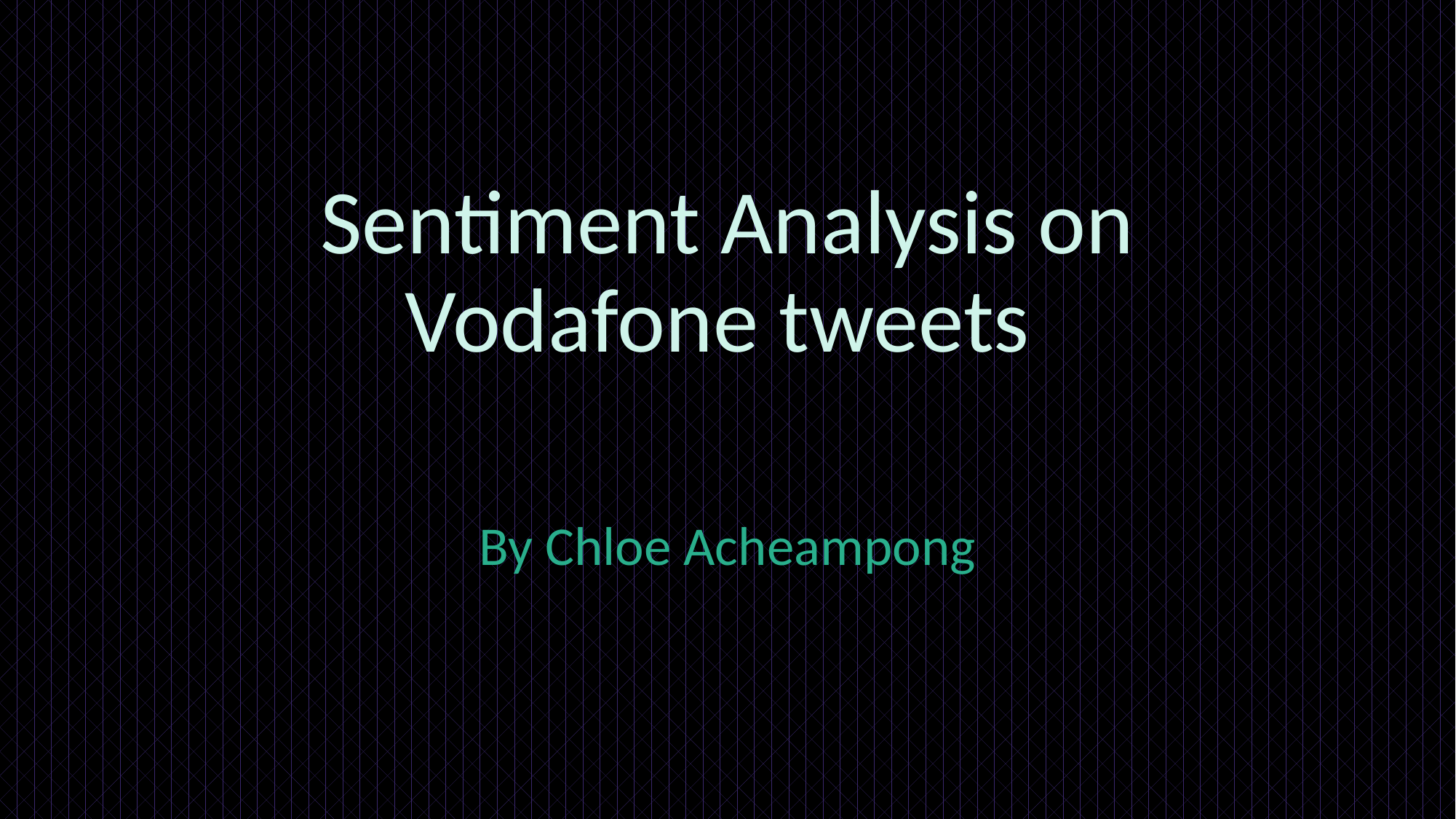

# Sentiment Analysis on Vodafone tweets
By Chloe Acheampong